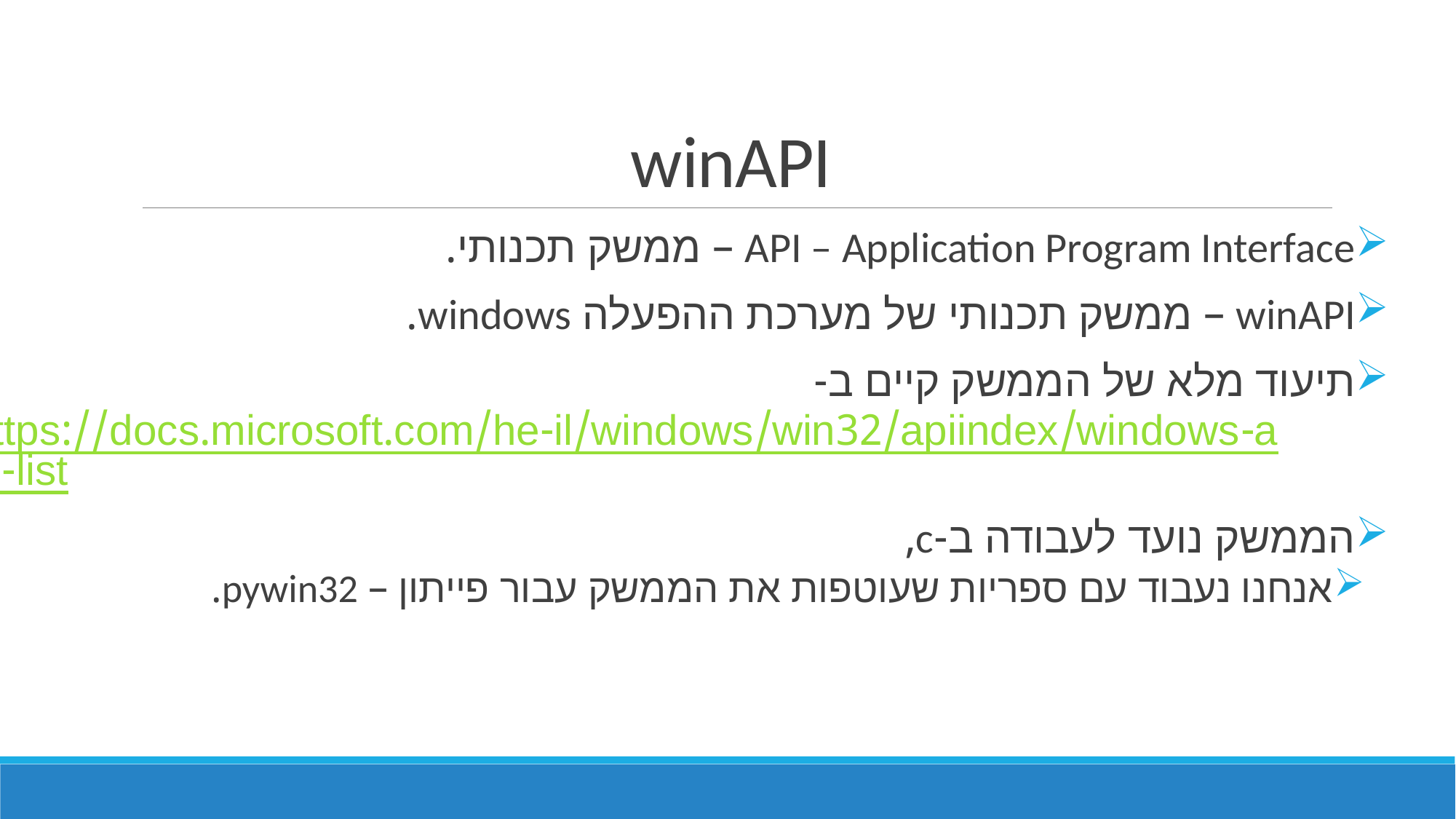

# winAPI
API – Application Program Interface – ממשק תכנותי.
winAPI – ממשק תכנותי של מערכת ההפעלה windows.
תיעוד מלא של הממשק קיים ב- https://docs.microsoft.com/he-il/windows/win32/apiindex/windows-api-list
הממשק נועד לעבודה ב-c,
אנחנו נעבוד עם ספריות שעוטפות את הממשק עבור פייתון – pywin32.